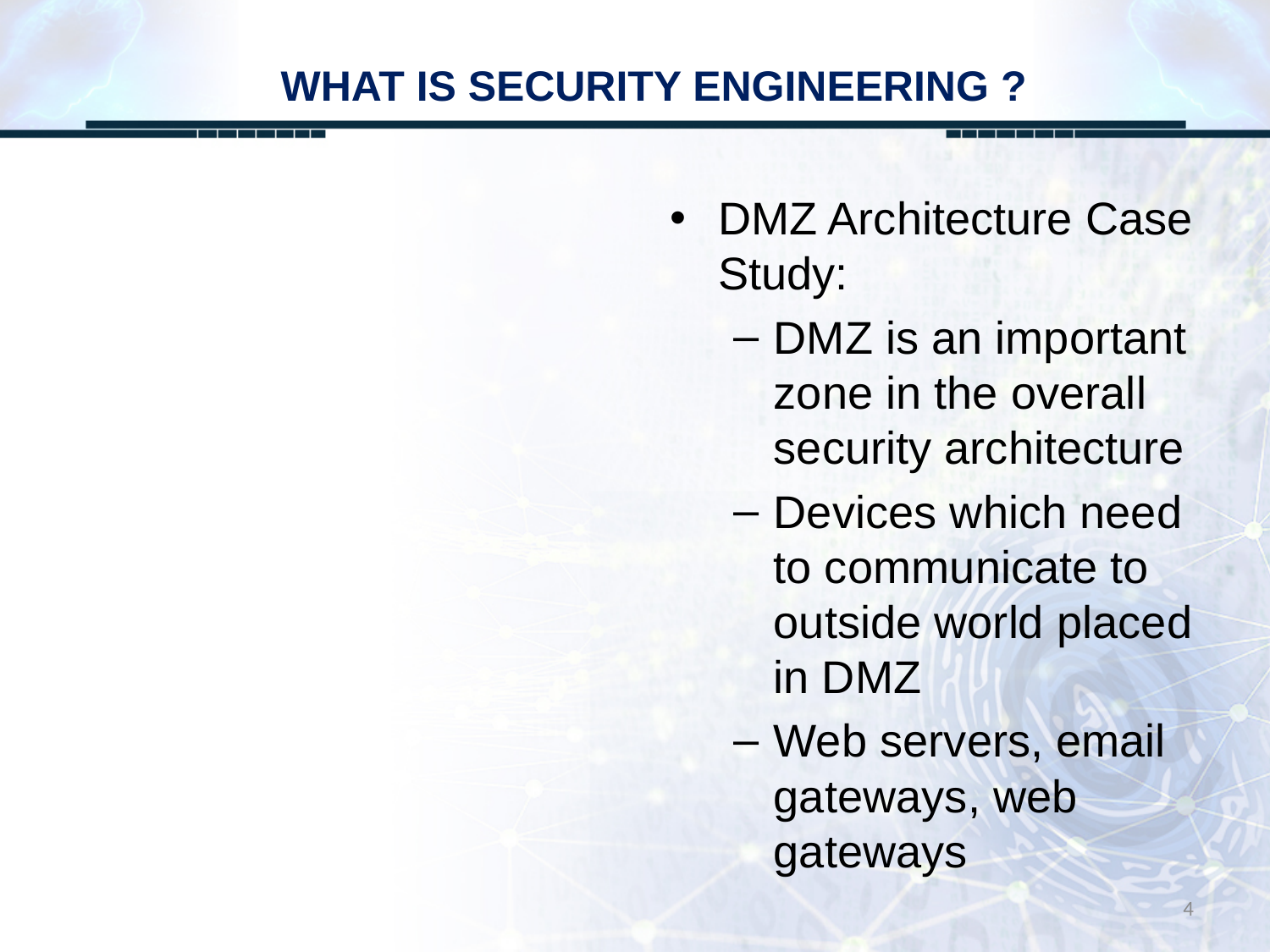

# WHAT IS SECURITY ENGINEERING ?
DMZ Architecture Case Study:
DMZ is an important zone in the overall security architecture
Devices which need to communicate to outside world placed in DMZ
Web servers, email gateways, web gateways

4